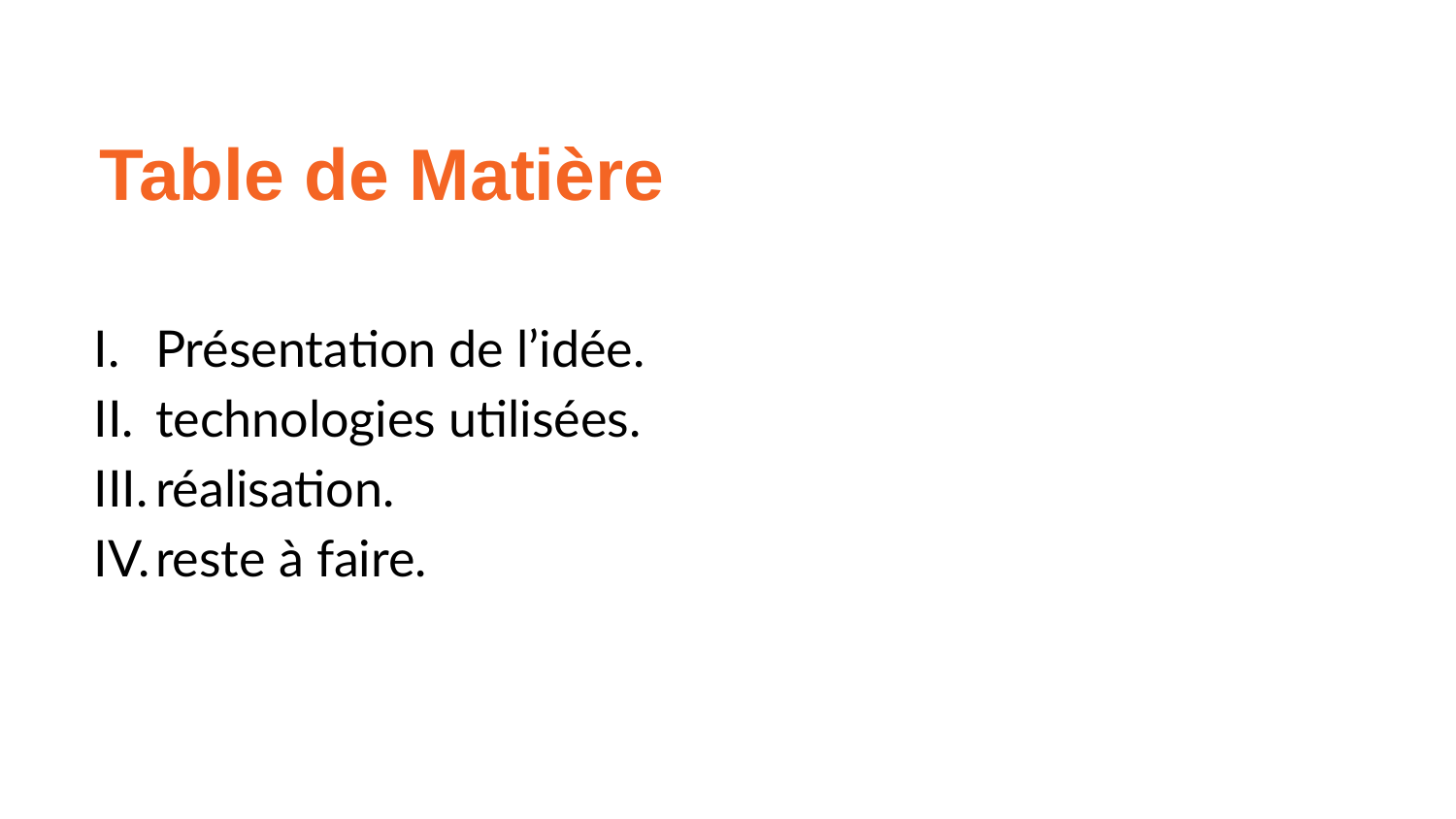

Table de Matière
Présentation de l’idée.
technologies utilisées.
réalisation.
reste à faire.